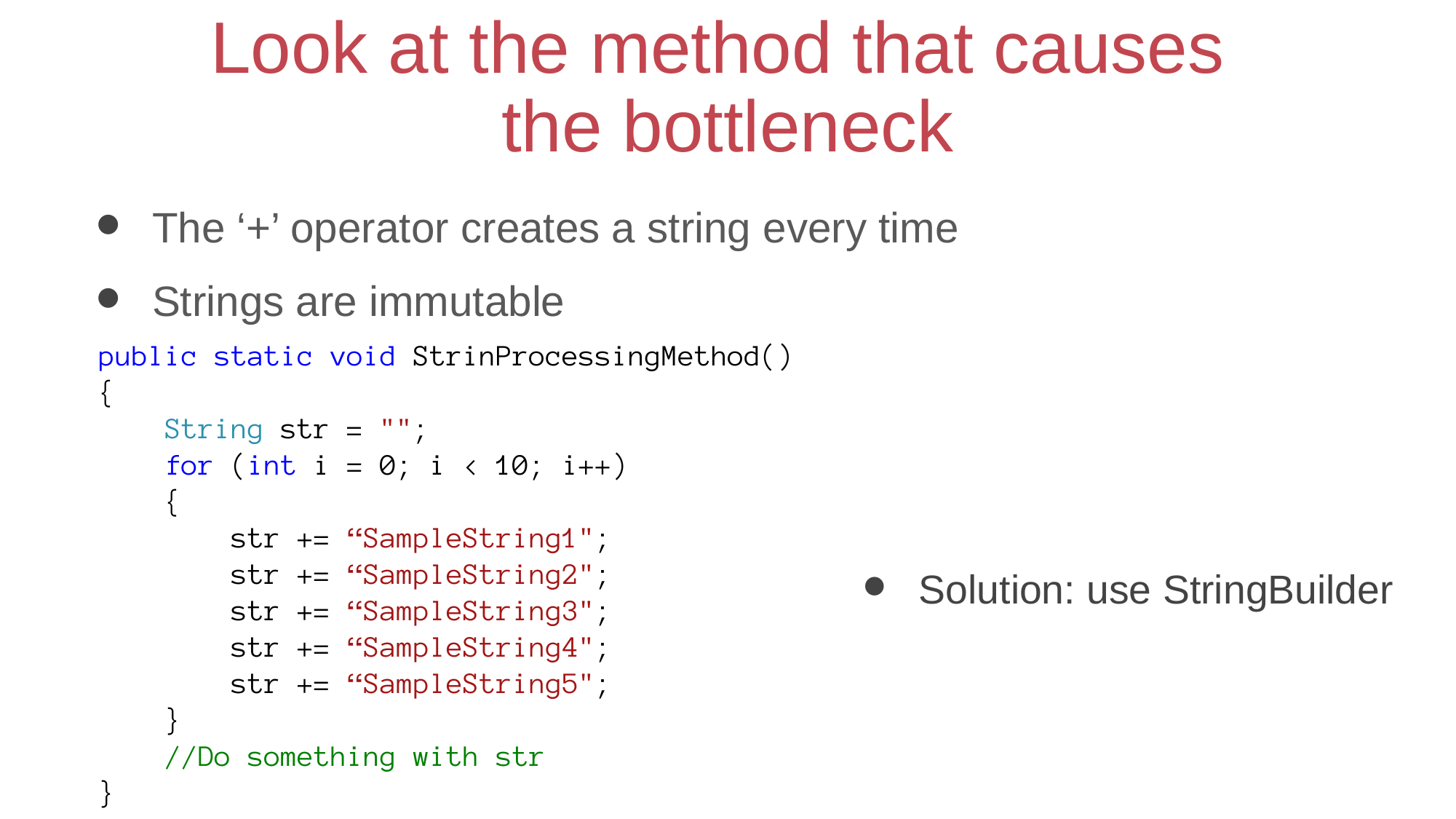

# Look at the method that causes the bottleneck
The ‘+’ operator creates a string every time
Strings are immutable

public static void StrinProcessingMethod()
{
    String str = "";
    for (int i = 0; i < 10; i++)
    {
        str += “SampleString1";
        str += “SampleString2";
        str += “SampleString3";
        str += “SampleString4";
        str += “SampleString5";
    }
    //Do something with str
}
Solution: use StringBuilder